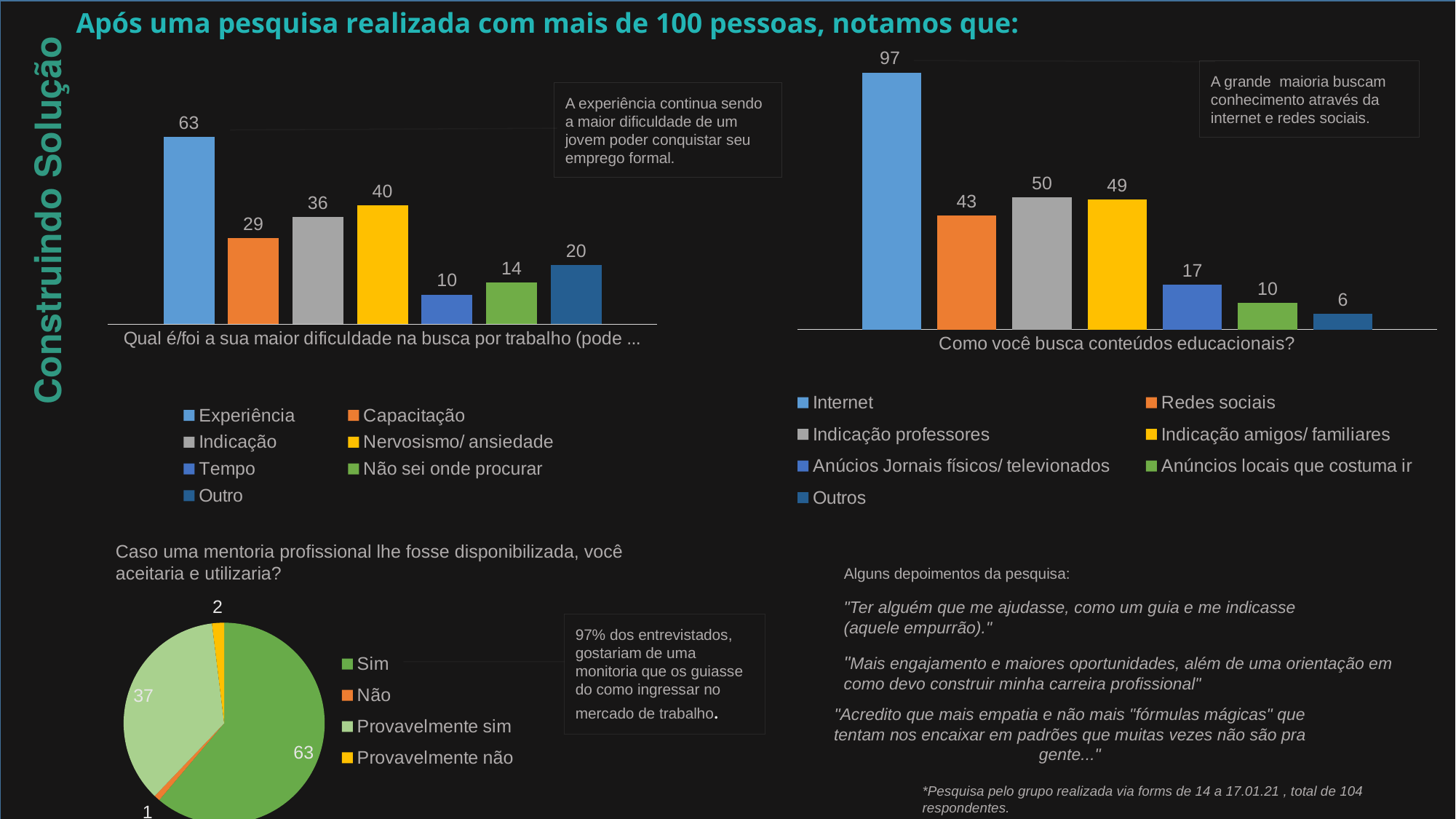

Após uma pesquisa realizada com mais de 100 pessoas, notamos que:

### Chart

| Category | Internet | Redes sociais | Indicação professores | Indicação amigos/ familiares | Anúcios Jornais físicos/ televionados | Anúncios locais que costuma ir | Outros |
|---|---|---|---|---|---|---|---|
| Como você busca conteúdos educacionais? | 97.0 | 43.0 | 50.0 | 49.0 | 17.0 | 10.0 | 6.0 |

A grande  maioria buscam conhecimento através da internet e redes sociais.
A experiência continua sendo a maior dificuldade de um jovem poder conquistar seu emprego formal.

### Chart

| Category | Experiência | Capacitação | Indicação | Nervosismo/ ansiedade | Tempo | Não sei onde procurar | Outro |
|---|---|---|---|---|---|---|---|
| Qual é/foi a sua maior dificuldade na busca por trabalho (pode responder mais de uma)? | 63.0 | 29.0 | 36.0 | 40.0 | 10.0 | 14.0 | 20.0 |
Construindo Solução
Caso uma mentoria profissional lhe fosse disponibilizada, você aceitaria e utilizaria?

Alguns depoimentos da pesquisa:

### Chart

| Category | Caso uma mentoria profissional lhe fosse disponibilizada, você aceitaria e utilizaria? |
|---|---|
| Sim | 63.0 |
| Não | 1.0 |
| Provavelmente sim | 37.0 |
| Provavelmente não | 2.0 |
"Ter alguém que me ajudasse, como um guia e me indicasse (aquele empurrão)."
97% dos entrevistados, gostariam de uma monitoria que os guiasse do como ingressar no mercado de trabalho.
"Mais engajamento e maiores oportunidades, além de uma orientação em como devo construir minha carreira profissional"
"Acredito que mais empatia e não mais "fórmulas mágicas" que tentam nos encaixar em padrões que muitas vezes não são pra gente..."

*Pesquisa pelo grupo realizada via forms de 14 a 17.01.21 , total de 104  respondentes.